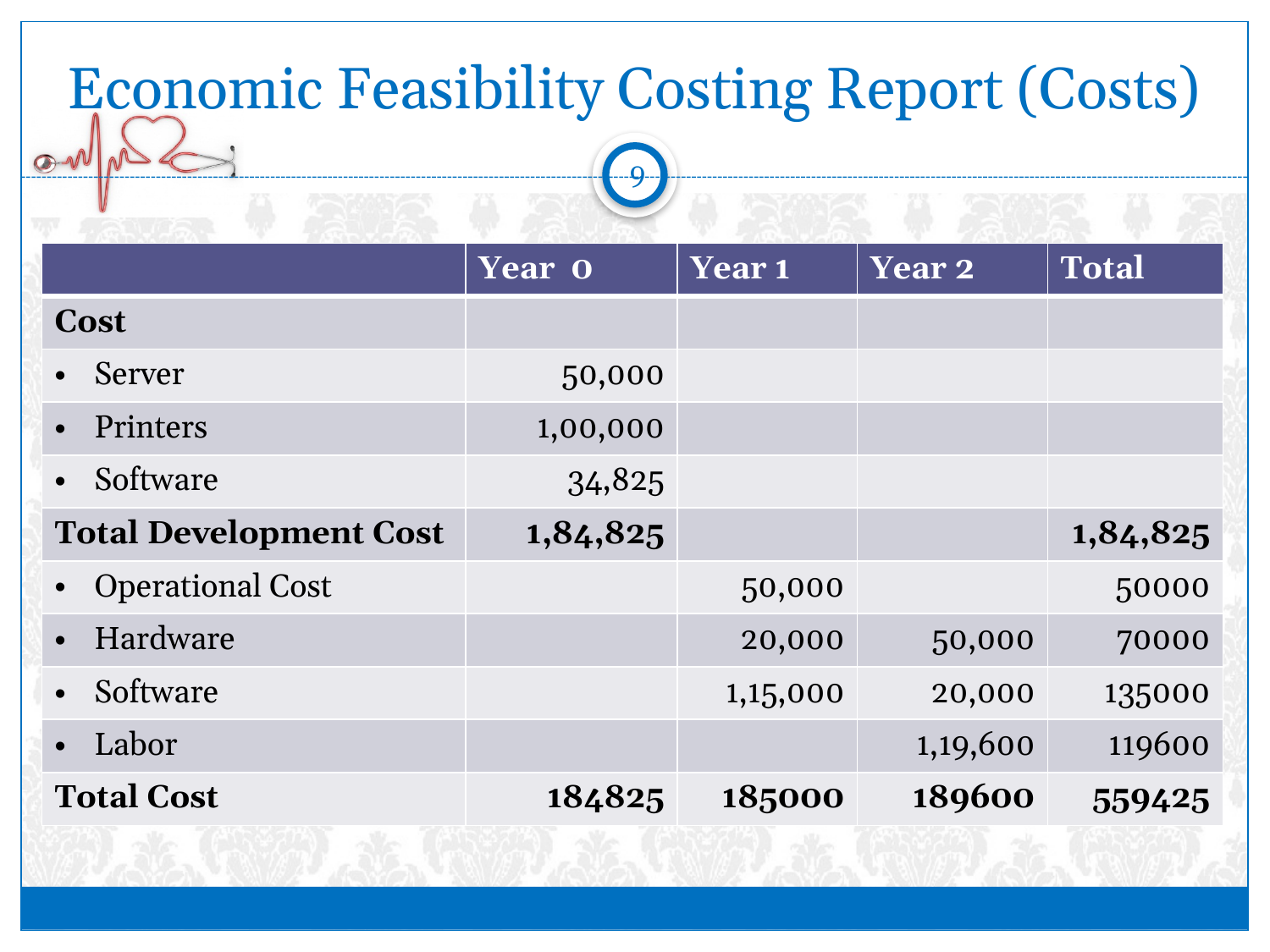

# Economic Feasibility Costing Report (Costs)
9
|  | Year 0 | Year 1 | Year 2 | Total |
| --- | --- | --- | --- | --- |
| Cost |  |  |  |  |
| Server | 50,000 |  |  |  |
| Printers | 1,00,000 |  |  |  |
| Software | 34,825 |  |  |  |
| Total Development Cost | 1,84,825 |  |  | 1,84,825 |
| Operational Cost |  | 50,000 |  | 50000 |
| Hardware |  | 20,000 | 50,000 | 70000 |
| Software |  | 1,15,000 | 20,000 | 135000 |
| Labor |  |  | 1,19,600 | 119600 |
| Total Cost | 184825 | 185000 | 189600 | 559425 |